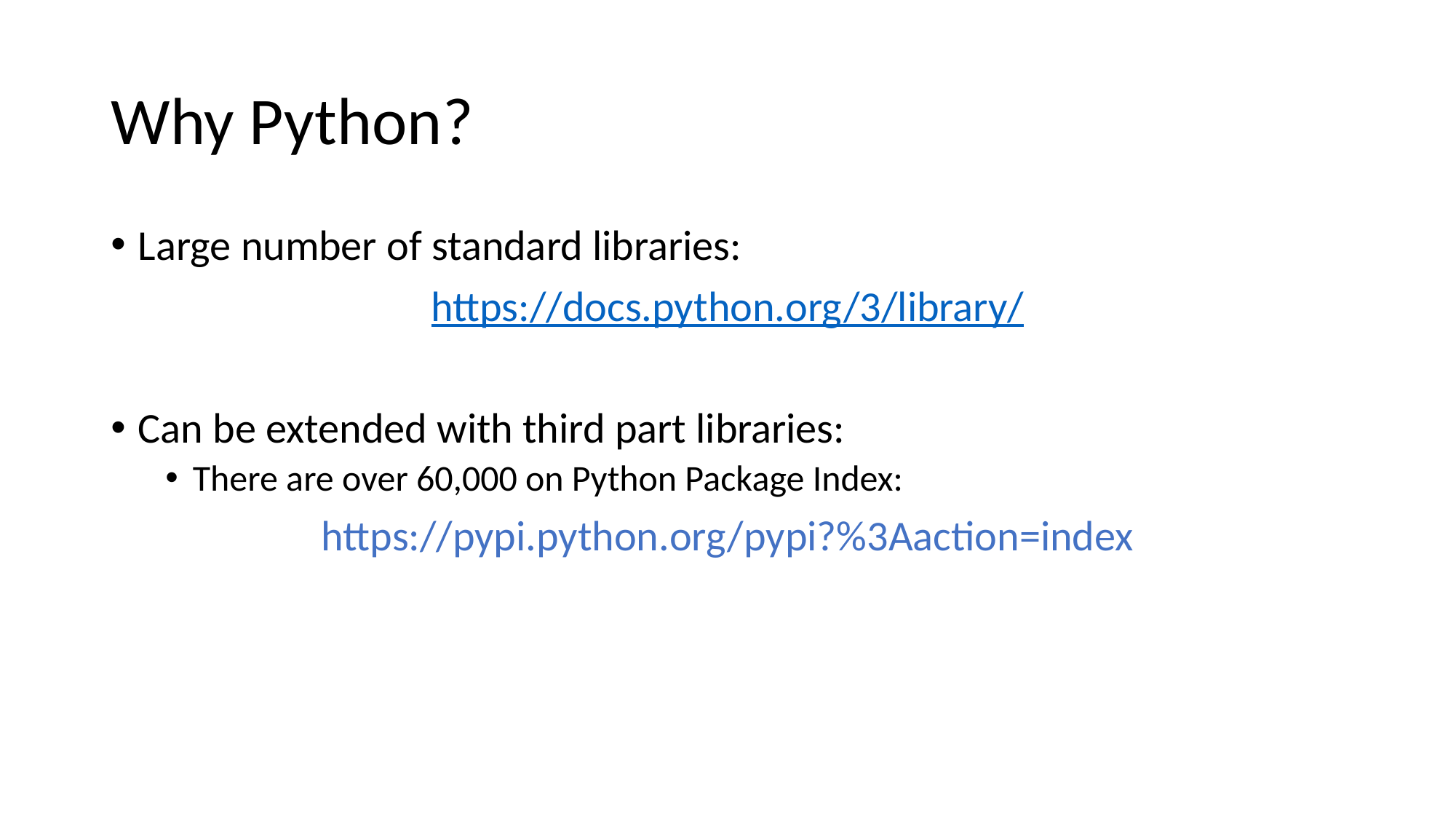

# Why Python?
Large number of standard libraries:
https://docs.python.org/3/library/

Can be extended with third part libraries:
There are over 60,000 on Python Package Index:
https://pypi.python.org/pypi?%3Aaction=index